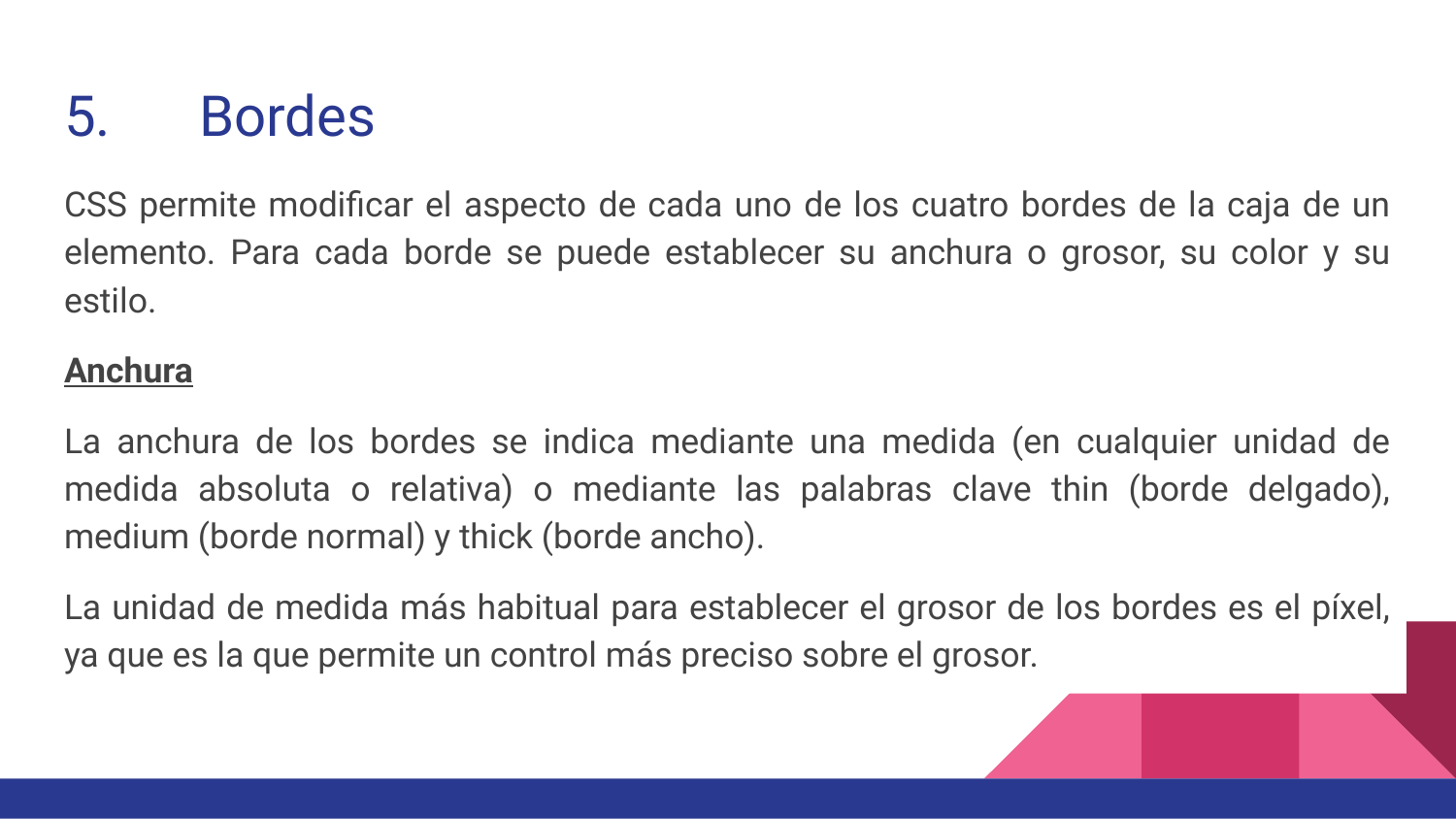

# 5. 	Bordes
CSS permite modificar el aspecto de cada uno de los cuatro bordes de la caja de un elemento. Para cada borde se puede establecer su anchura o grosor, su color y su estilo.
Anchura
La anchura de los bordes se indica mediante una medida (en cualquier unidad de medida absoluta o relativa) o mediante las palabras clave thin (borde delgado), medium (borde normal) y thick (borde ancho).
La unidad de medida más habitual para establecer el grosor de los bordes es el píxel, ya que es la que permite un control más preciso sobre el grosor.